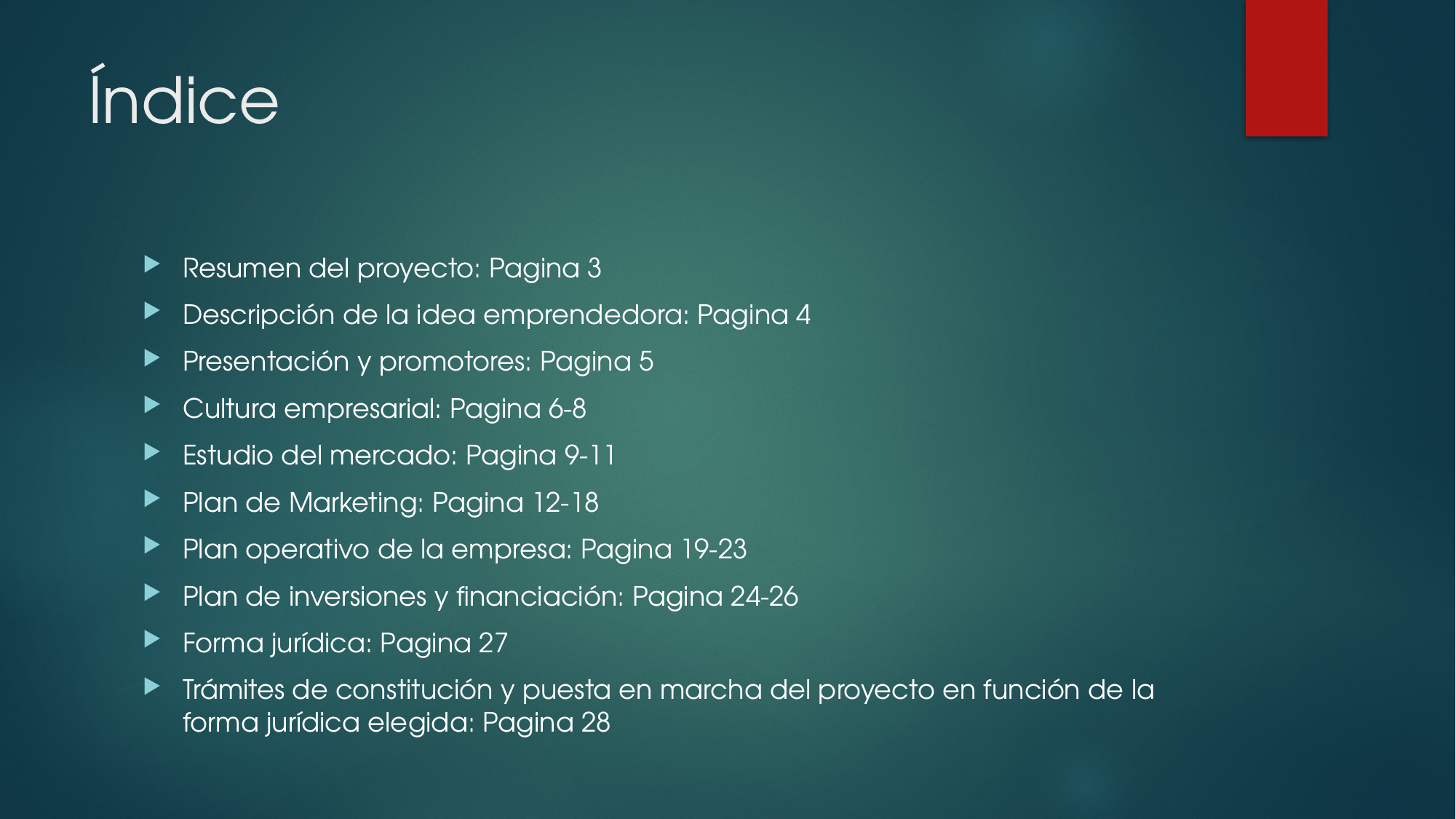

# Índice
Resumen del proyecto: Pagina 3
Descripción de la idea emprendedora: Pagina 4
Presentación y promotores: Pagina 5
Cultura empresarial: Pagina 6-8
Estudio del mercado: Pagina 9-11
Plan de Marketing: Pagina 12-18
Plan operativo de la empresa: Pagina 19-23
Plan de inversiones y financiación: Pagina 24-26
Forma jurídica: Pagina 27
Trámites de constitución y puesta en marcha del proyecto en función de la forma jurídica elegida: Pagina 28